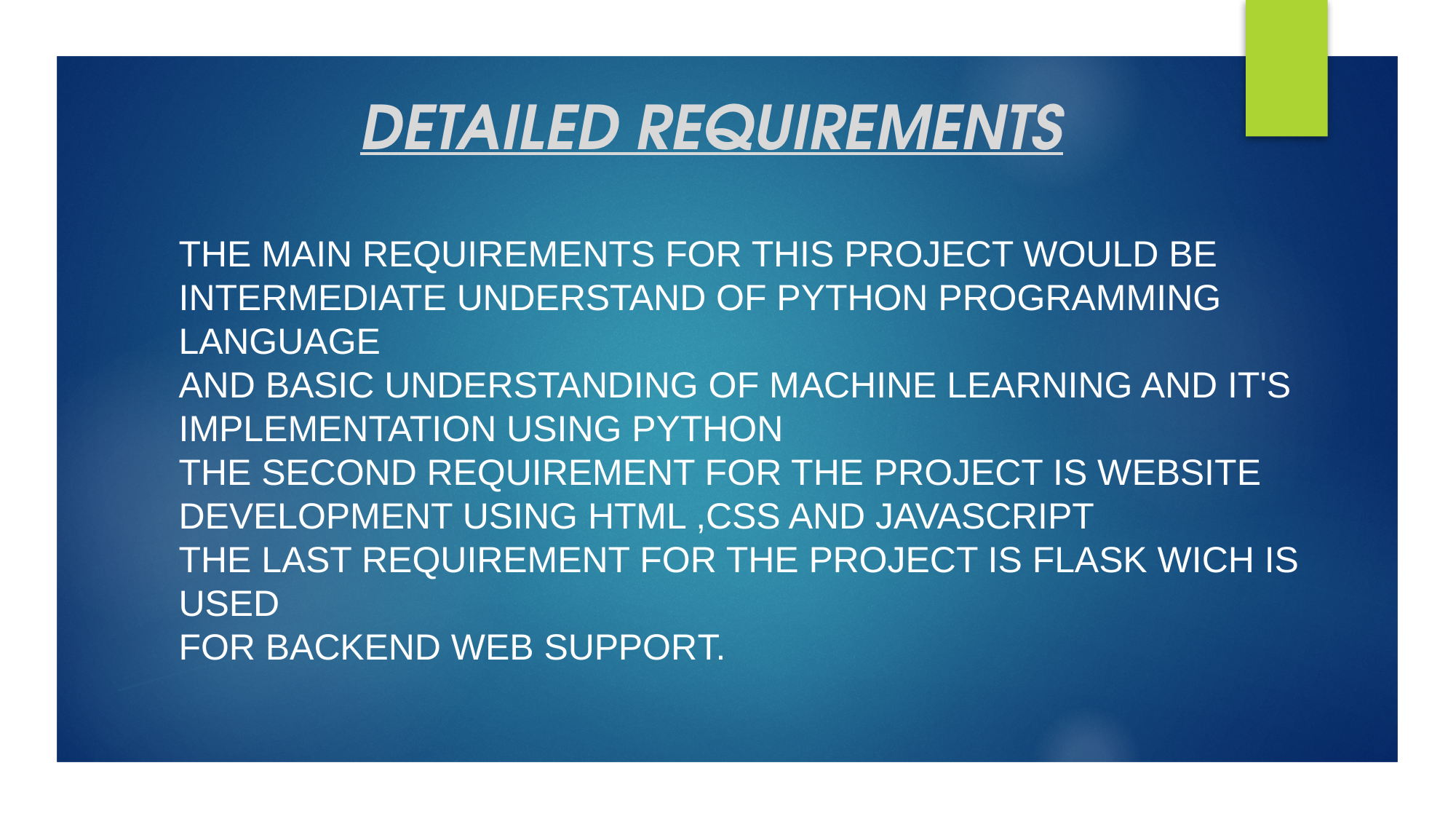

4
    DETAILED REQUIREMENTS

THE MAIN REQUIREMENTS FOR THIS PROJECT WOULD BE
INTERMEDIATE UNDERSTAND OF PYTHON PROGRAMMING LANGUAGE
AND BASIC UNDERSTANDING OF MACHINE LEARNING AND IT'S
IMPLEMENTATION USING PYTHON
THE SECOND REQUIREMENT FOR THE PROJECT IS WEBSITE
DEVELOPMENT USING HTML ,CSS AND JAVASCRIPT
THE LAST REQUIREMENT FOR THE PROJECT IS FLASK WICH IS USED
FOR BACKEND WEB SUPPORT.